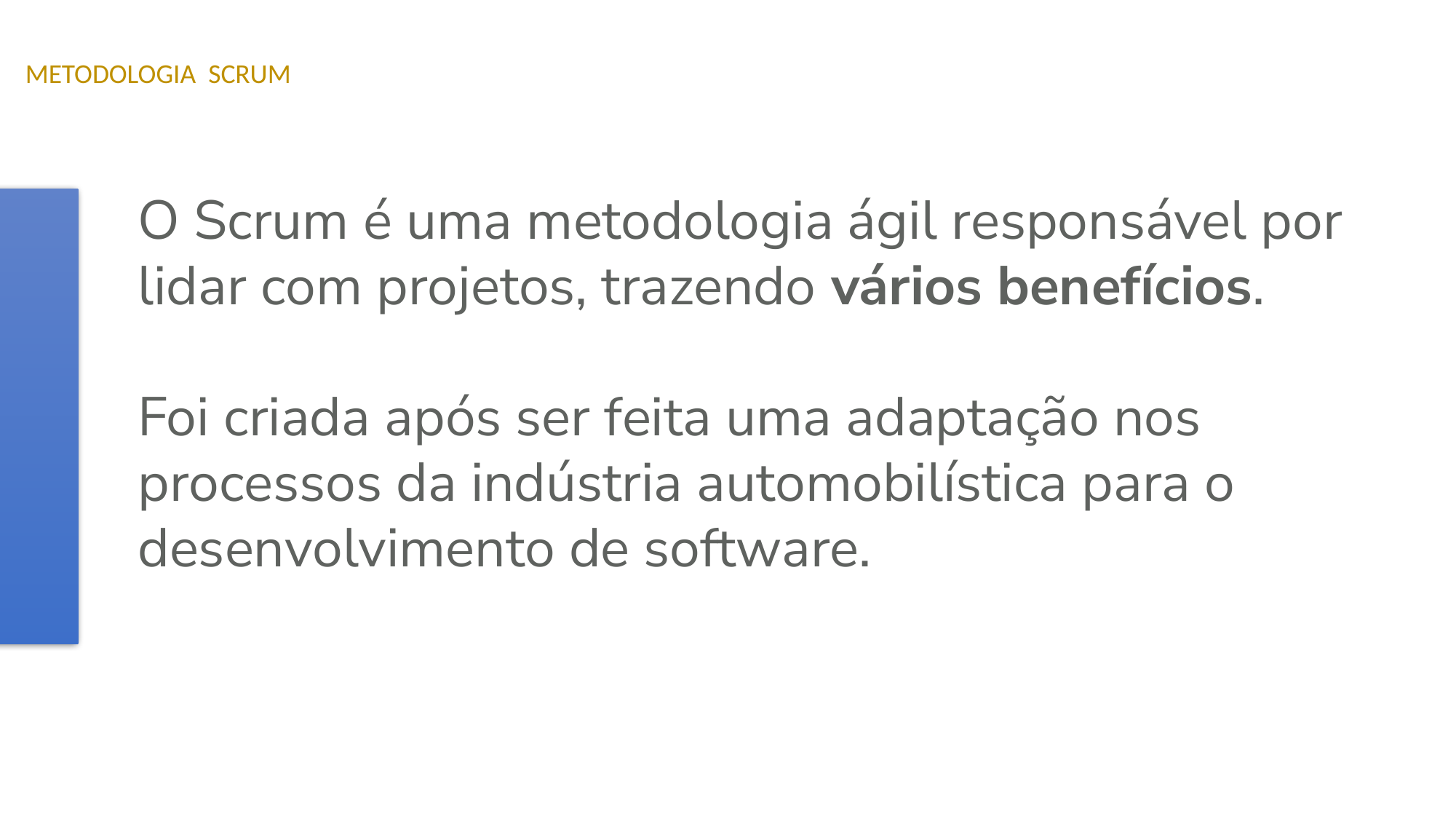

METODOLOGIA  SCRUM
O Scrum é uma metodologia ágil responsável por lidar com projetos, trazendo vários benefícios.

Foi criada após ser feita uma adaptação nos processos da indústria automobilística para o desenvolvimento de software.